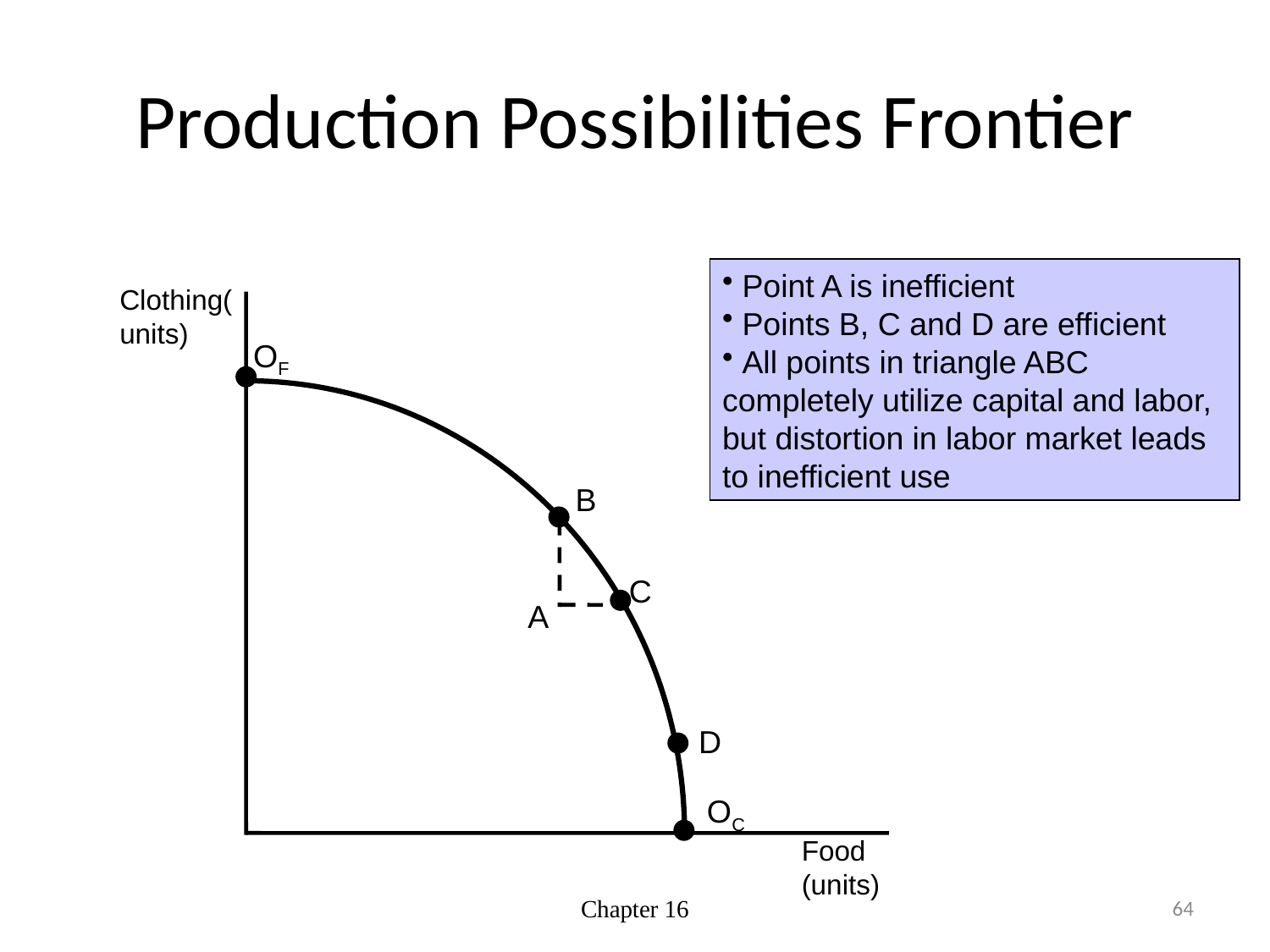

# Production Possibilities Frontier
 Point A is inefficient
 Points B, C and D are efficient
 All points in triangle ABC completely utilize capital and labor, but distortion in labor market leads to inefficient use
Clothing(units)

OF

B

C
A

D

OC

Food (units)

Chapter 16
64